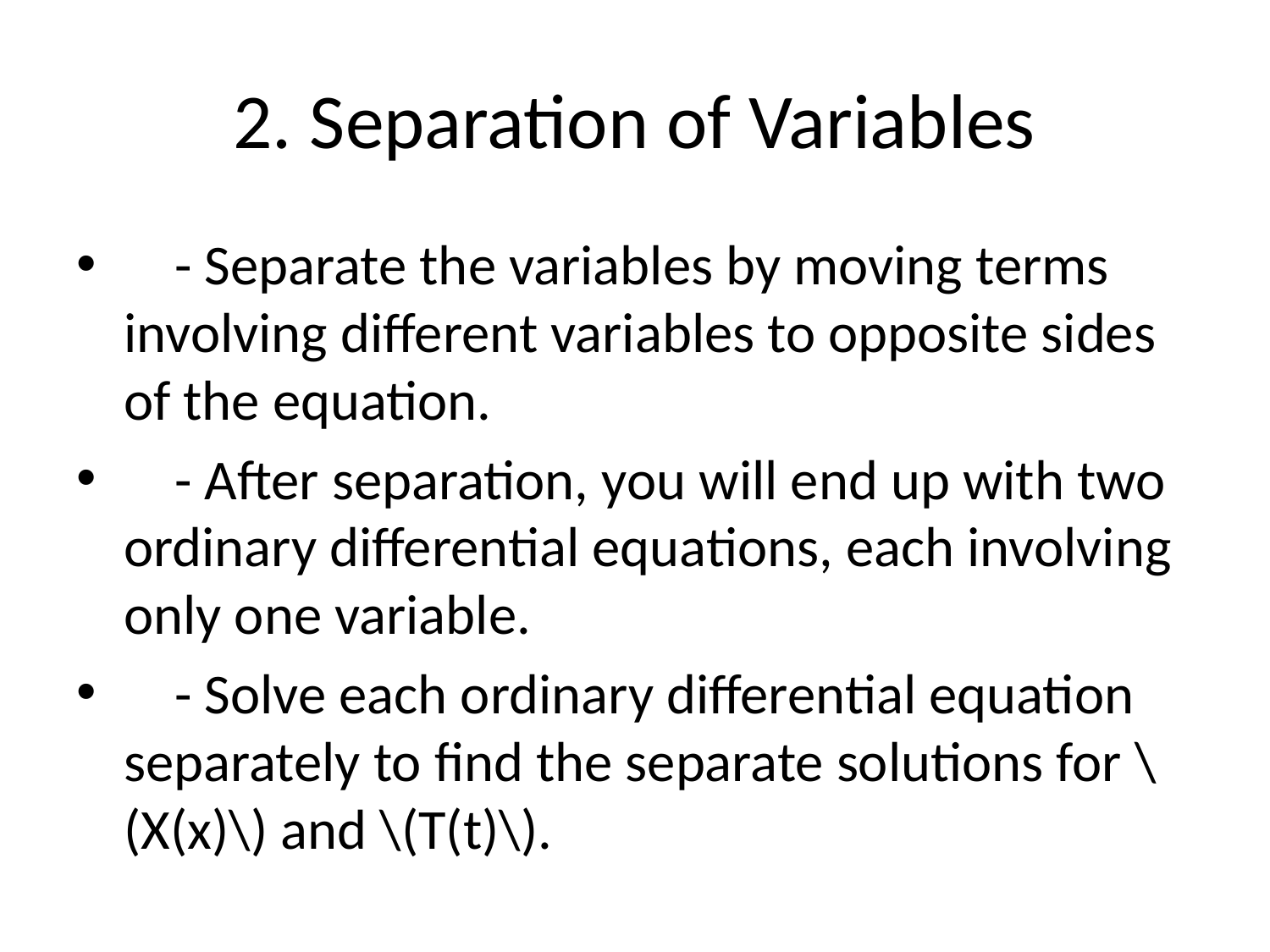

# 2. Separation of Variables
    - Separate the variables by moving terms involving different variables to opposite sides of the equation.
    - After separation, you will end up with two ordinary differential equations, each involving only one variable.
    - Solve each ordinary differential equation separately to find the separate solutions for \(X(x)\) and \(T(t)\).